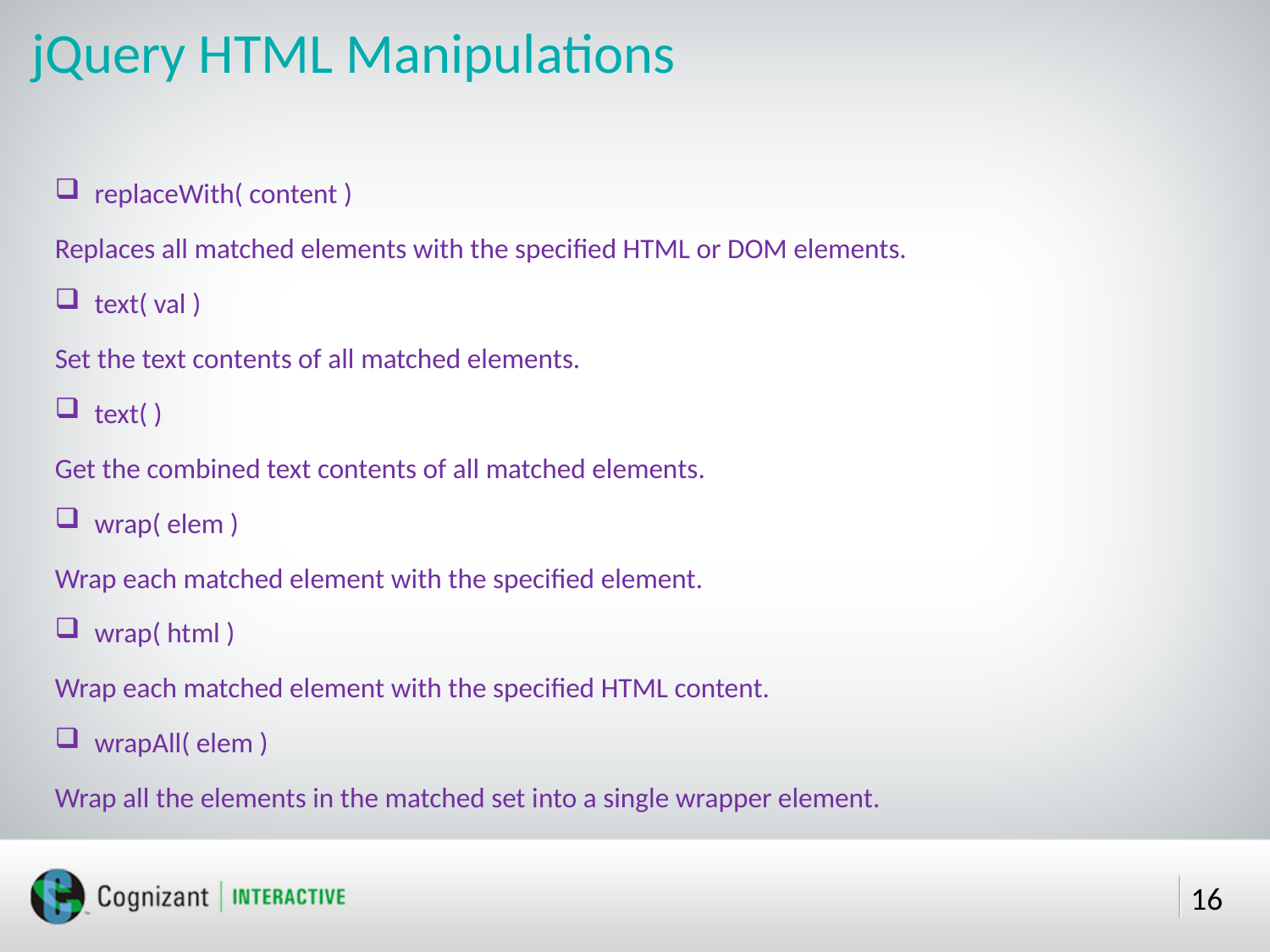

# jQuery HTML Manipulations
replaceWith( content )
Replaces all matched elements with the specified HTML or DOM elements.
text( val )
Set the text contents of all matched elements.
text( )
Get the combined text contents of all matched elements.
wrap( elem )
Wrap each matched element with the specified element.
wrap( html )
Wrap each matched element with the specified HTML content.
wrapAll( elem )
Wrap all the elements in the matched set into a single wrapper element.

16